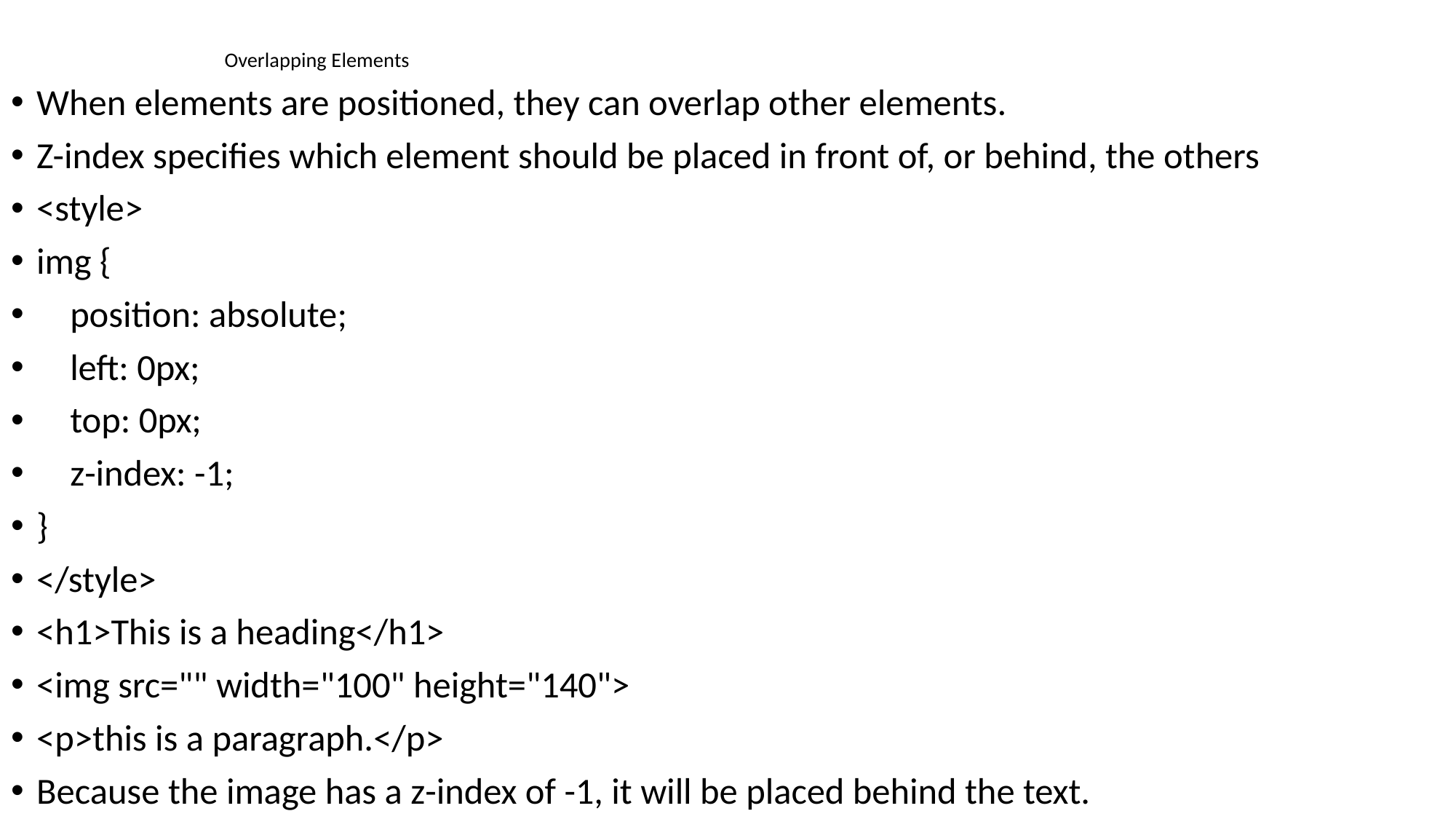

# Overlapping Elements
When elements are positioned, they can overlap other elements.
Z-index specifies which element should be placed in front of, or behind, the others
<style>
img {
    position: absolute;
    left: 0px;
    top: 0px;
    z-index: -1;
}
</style>
<h1>This is a heading</h1>
<img src="" width="100" height="140">
<p>this is a paragraph.</p>
Because the image has a z-index of -1, it will be placed behind the text.